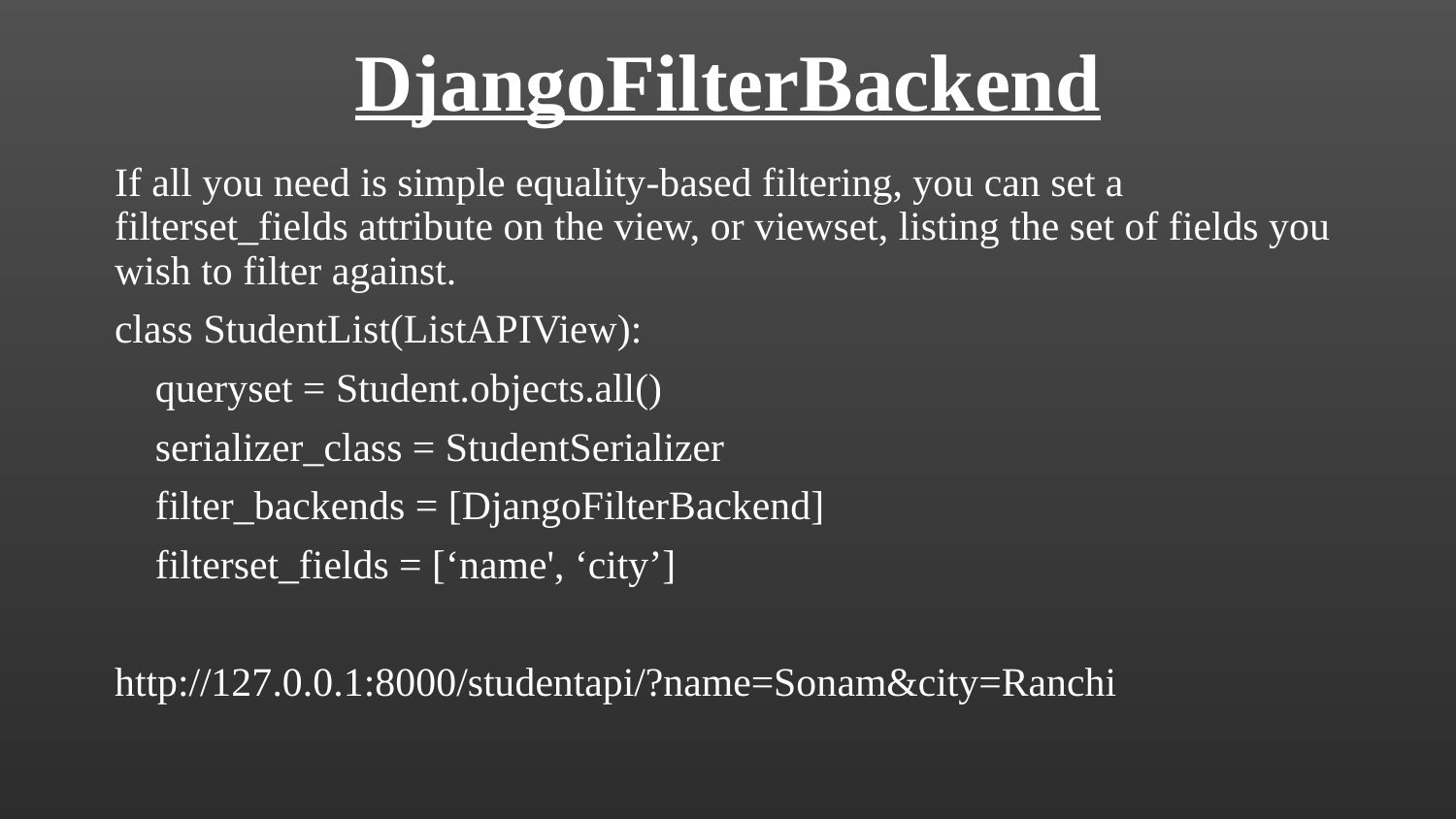

# DjangoFilterBackend
If all you need is simple equality-based filtering, you can set a filterset_fields attribute on the view, or viewset, listing the set of fields you wish to filter against.
class StudentList(ListAPIView):
    queryset = Student.objects.all()
    serializer_class = StudentSerializer
    filter_backends = [DjangoFilterBackend]
    filterset_fields = [‘name', ‘city’]

http://127.0.0.1:8000/studentapi/?name=Sonam&city=Ranchi